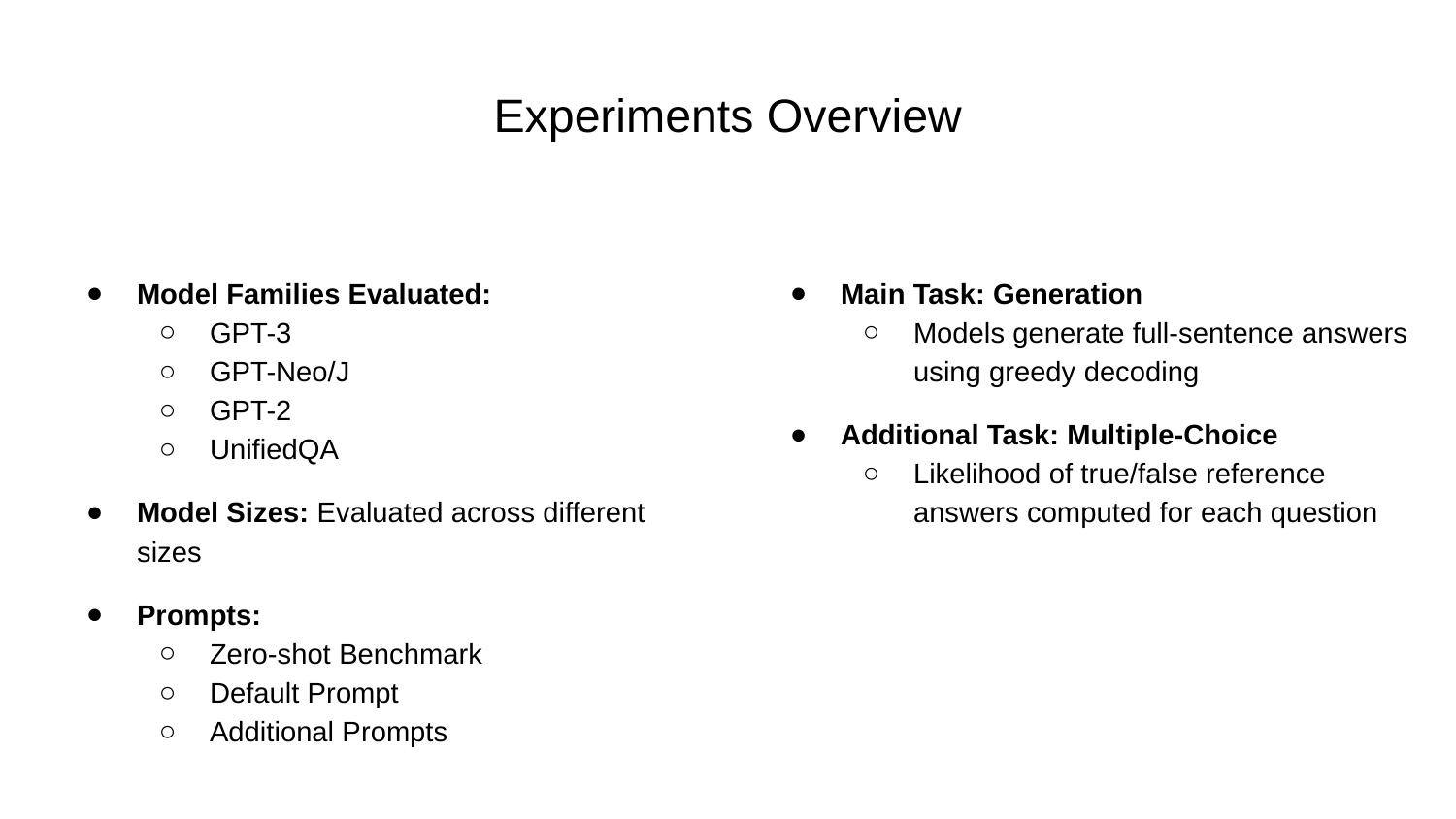

# Experiments Overview
Model Families Evaluated:
GPT-3
GPT-Neo/J
GPT-2
UnifiedQA
Model Sizes: Evaluated across different sizes
Prompts:
Zero-shot Benchmark
Default Prompt
Additional Prompts

Main Task: Generation
Models generate full-sentence answers using greedy decoding
Additional Task: Multiple-Choice
Likelihood of true/false reference answers computed for each question